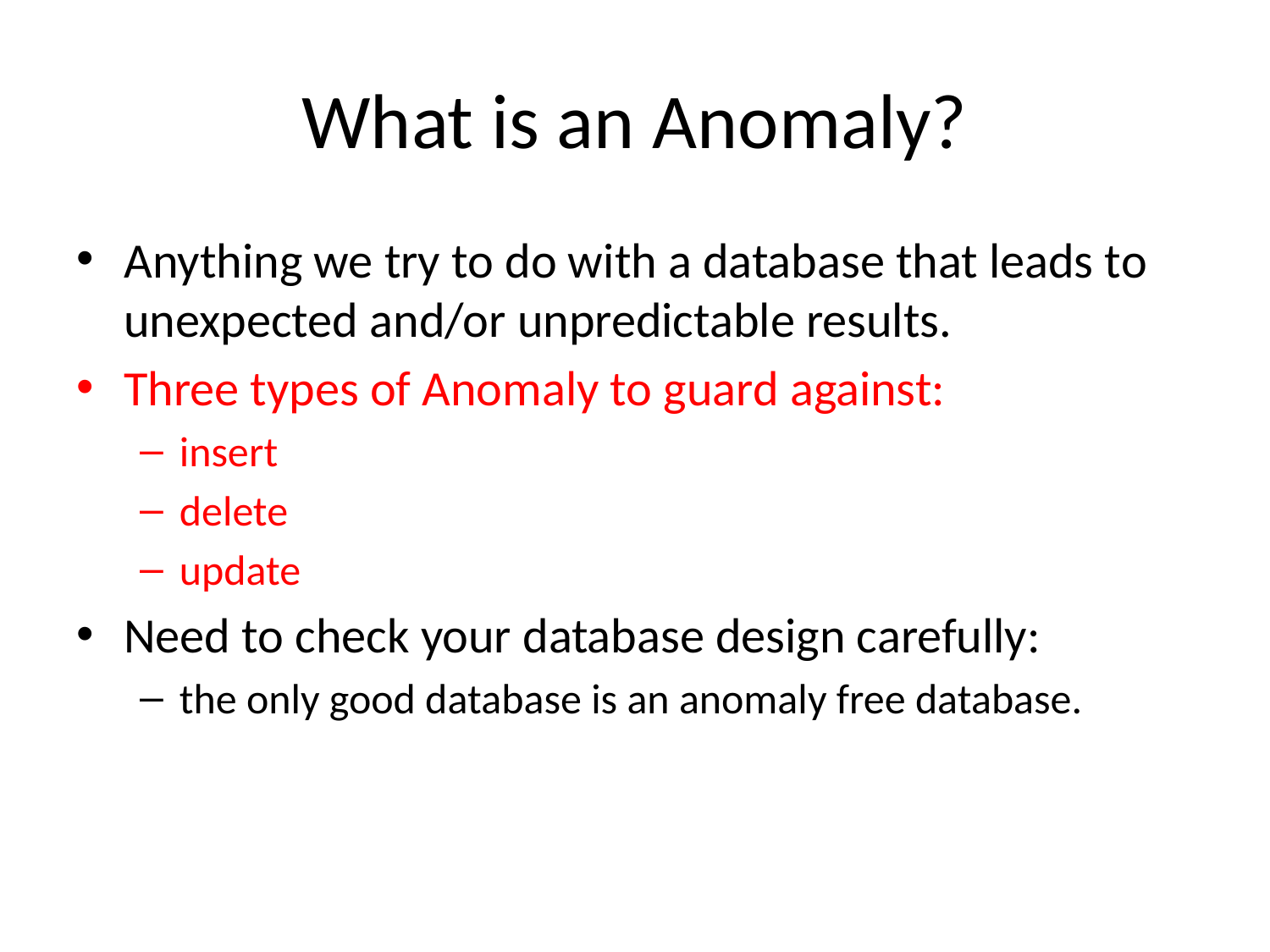

# What is an Anomaly?
Anything we try to do with a database that leads to unexpected and/or unpredictable results.
Three types of Anomaly to guard against:
insert
delete
update
Need to check your database design carefully:
the only good database is an anomaly free database.